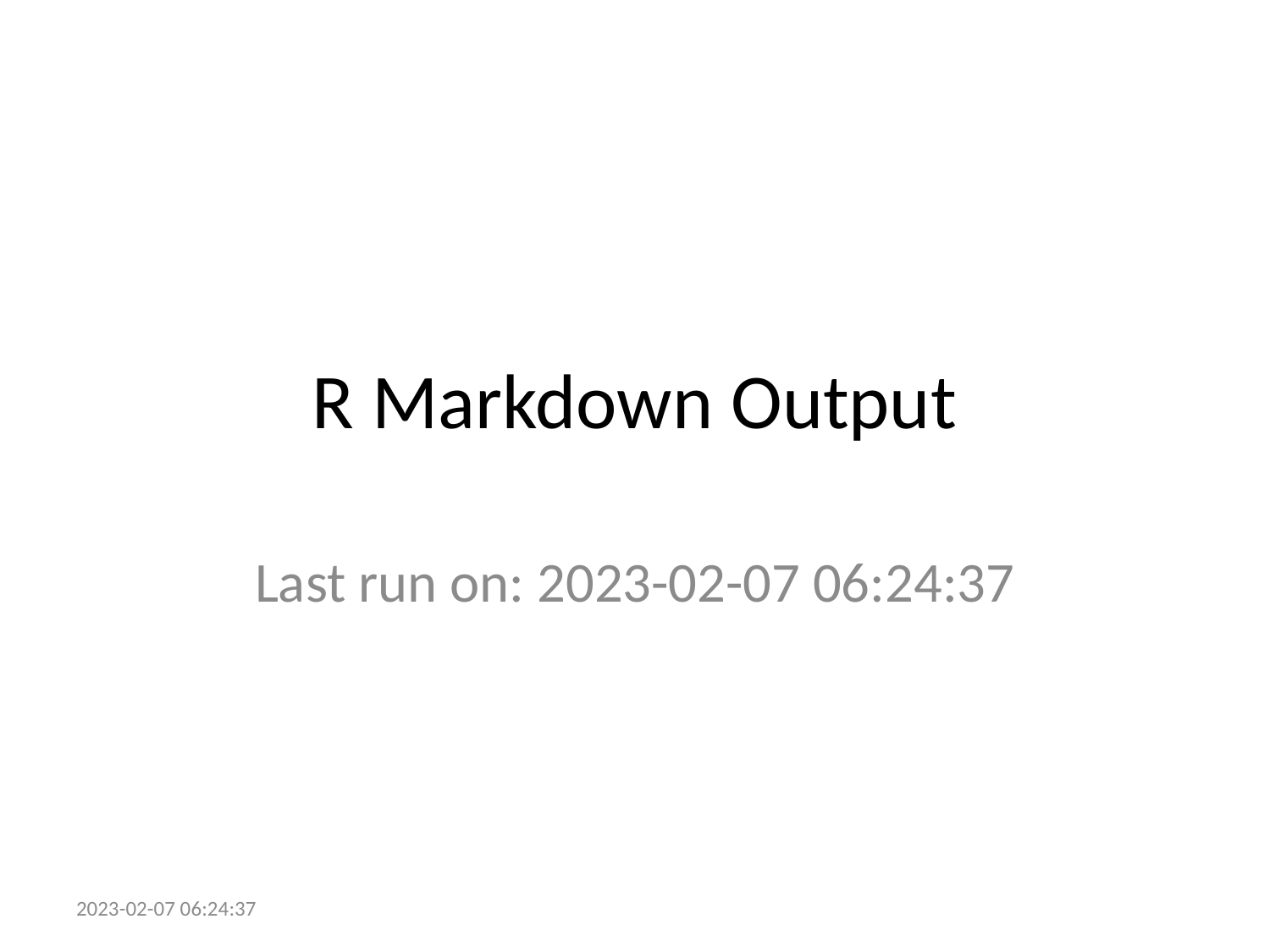

# R Markdown Output
Last run on: 2023-02-07 06:24:37
2023-02-07 06:24:37